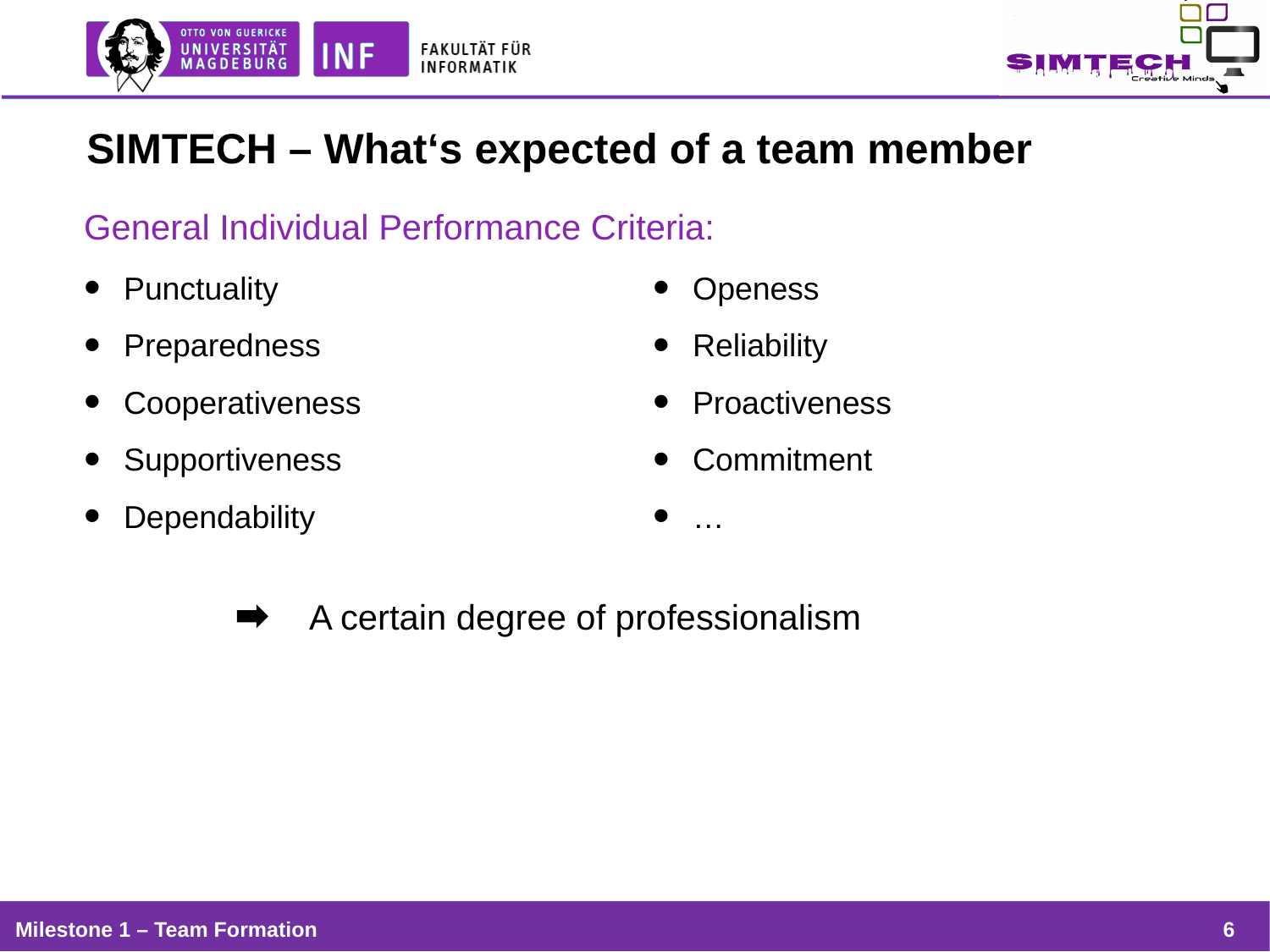

# SIMTECH – What‘s expected of a team member
General Individual Performance Criteria:

Punctuality
Preparedness
Cooperativeness
Supportiveness
Dependability

Openess
Reliability
Proactiveness
Commitment
…

  A certain degree of professionalism

Milestone 1 – Team Formation